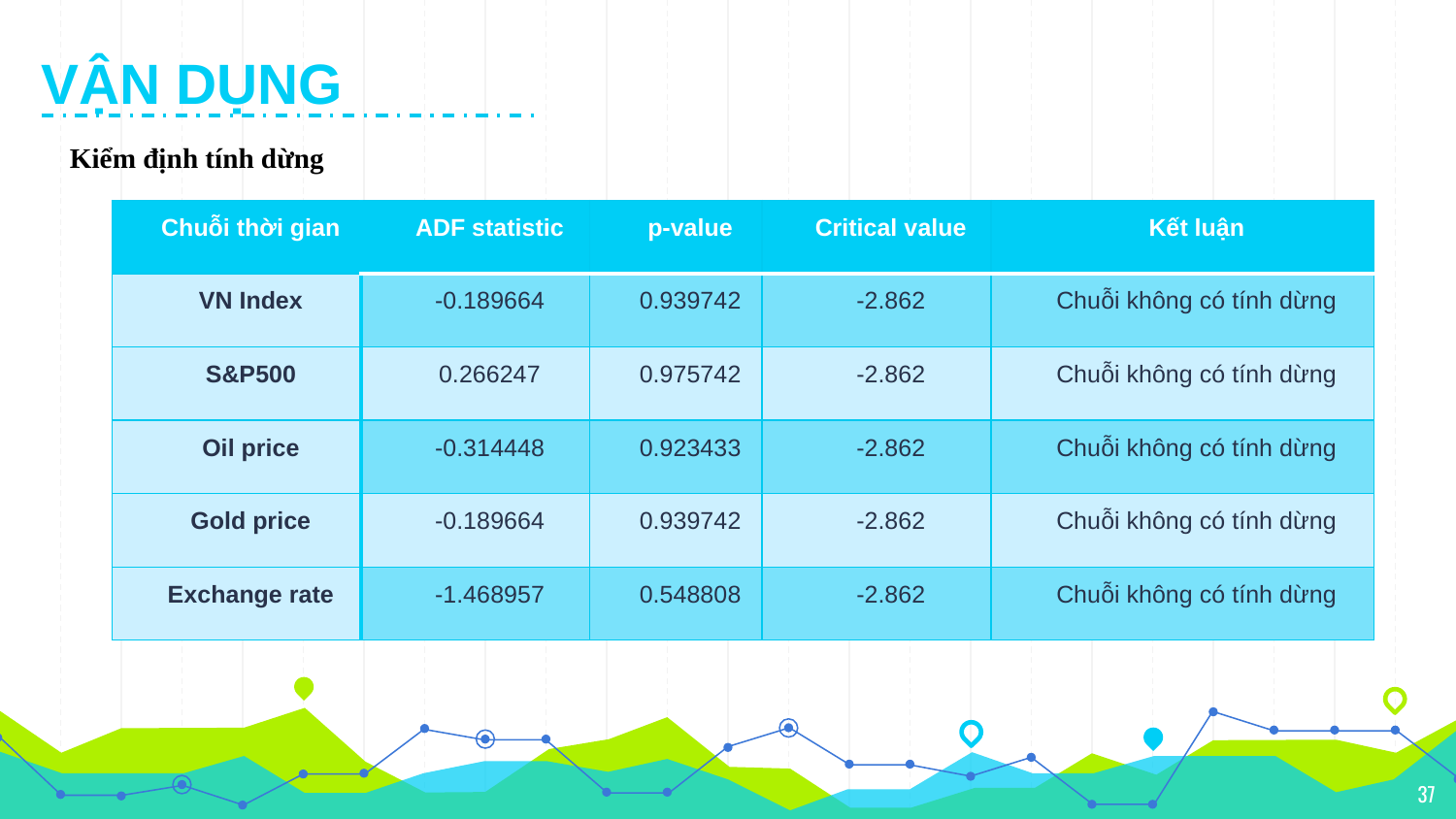

VẬN DỤNG
Kiểm định tính dừng
| Chuỗi thời gian | ADF statistic | p-value | Critical value | Kết luận |
| --- | --- | --- | --- | --- |
| VN Index | -0.189664 | 0.939742 | -2.862 | Chuỗi không có tính dừng |
| S&P500 | 0.266247 | 0.975742 | -2.862 | Chuỗi không có tính dừng |
| Oil price | -0.314448 | 0.923433 | -2.862 | Chuỗi không có tính dừng |
| Gold price | -0.189664 | 0.939742 | -2.862 | Chuỗi không có tính dừng |
| Exchange rate | -1.468957 | 0.548808 | -2.862 | Chuỗi không có tính dừng |
37